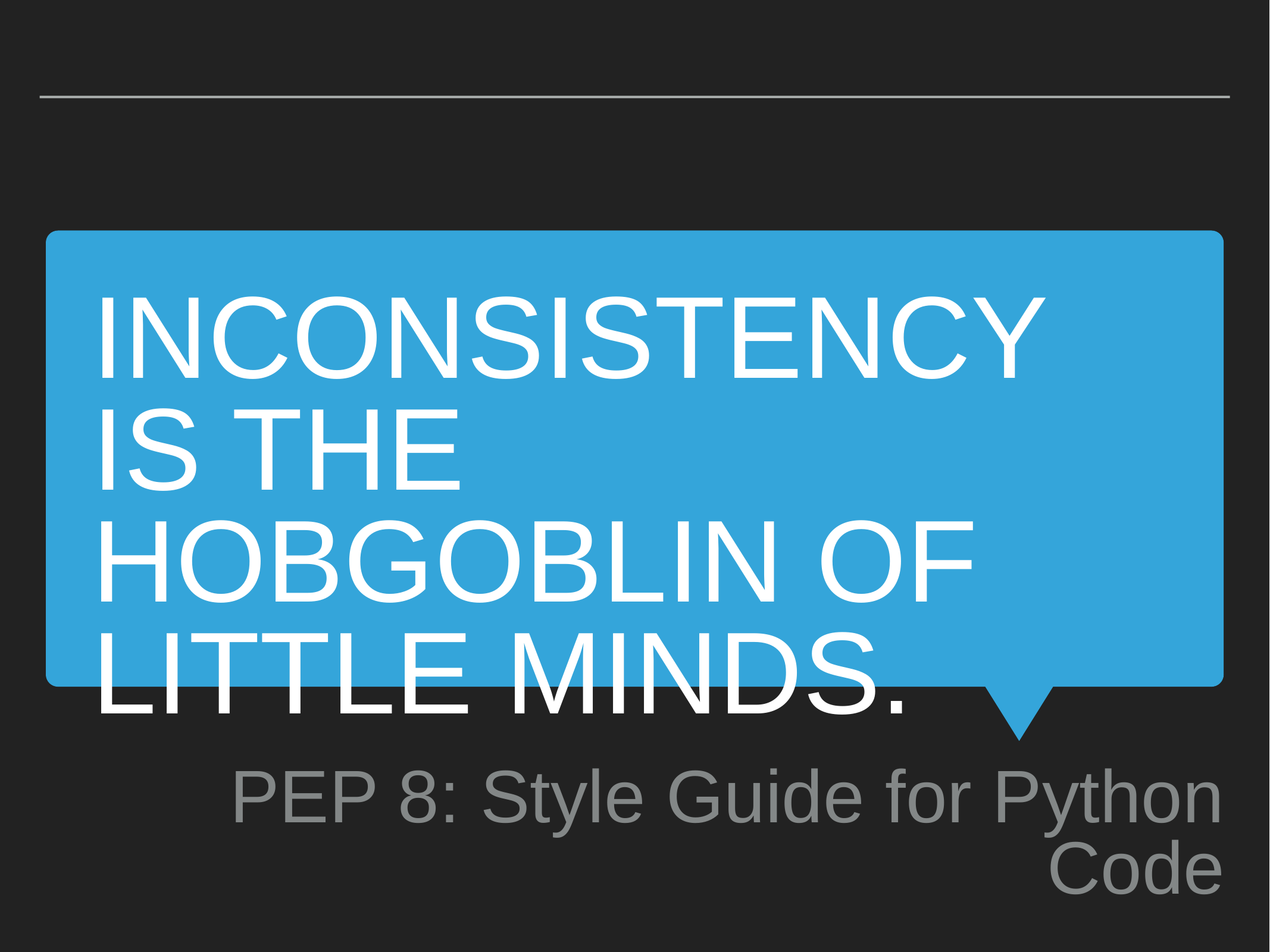

4
Inconsistency is the hobgoblin of little minds.
PEP 8: Style Guide for Python Code